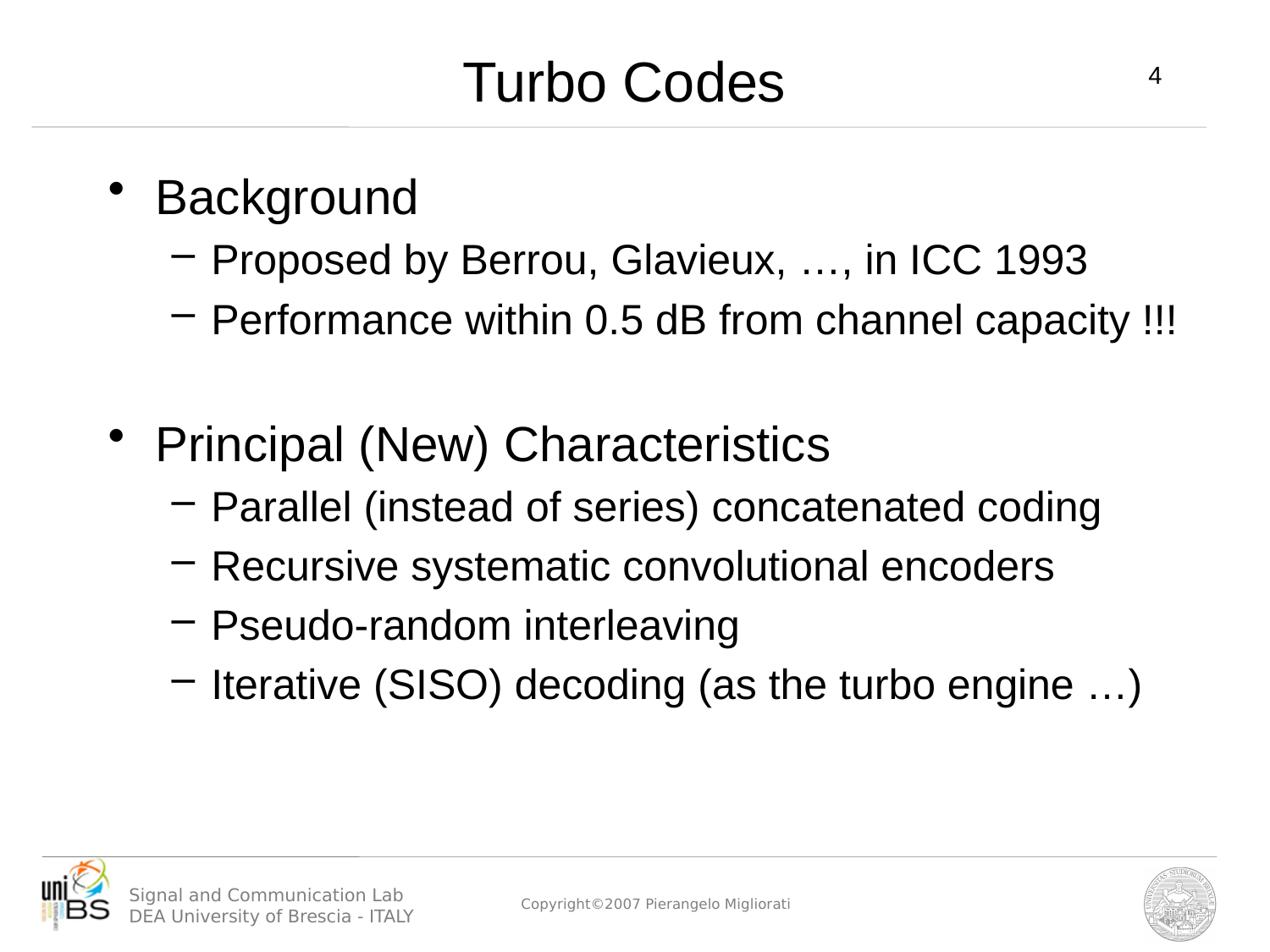

# Turbo Codes
4
Background
Proposed by Berrou, Glavieux, …, in ICC 1993
Performance within 0.5 dB from channel capacity !!!

Principal (New) Characteristics
Parallel (instead of series) concatenated coding
Recursive systematic convolutional encoders
Pseudo-random interleaving
Iterative (SISO) decoding (as the turbo engine …)
Signal and Communication Lab
DEA University of Brescia - ITALY
Copyright©2007 Pierangelo Migliorati